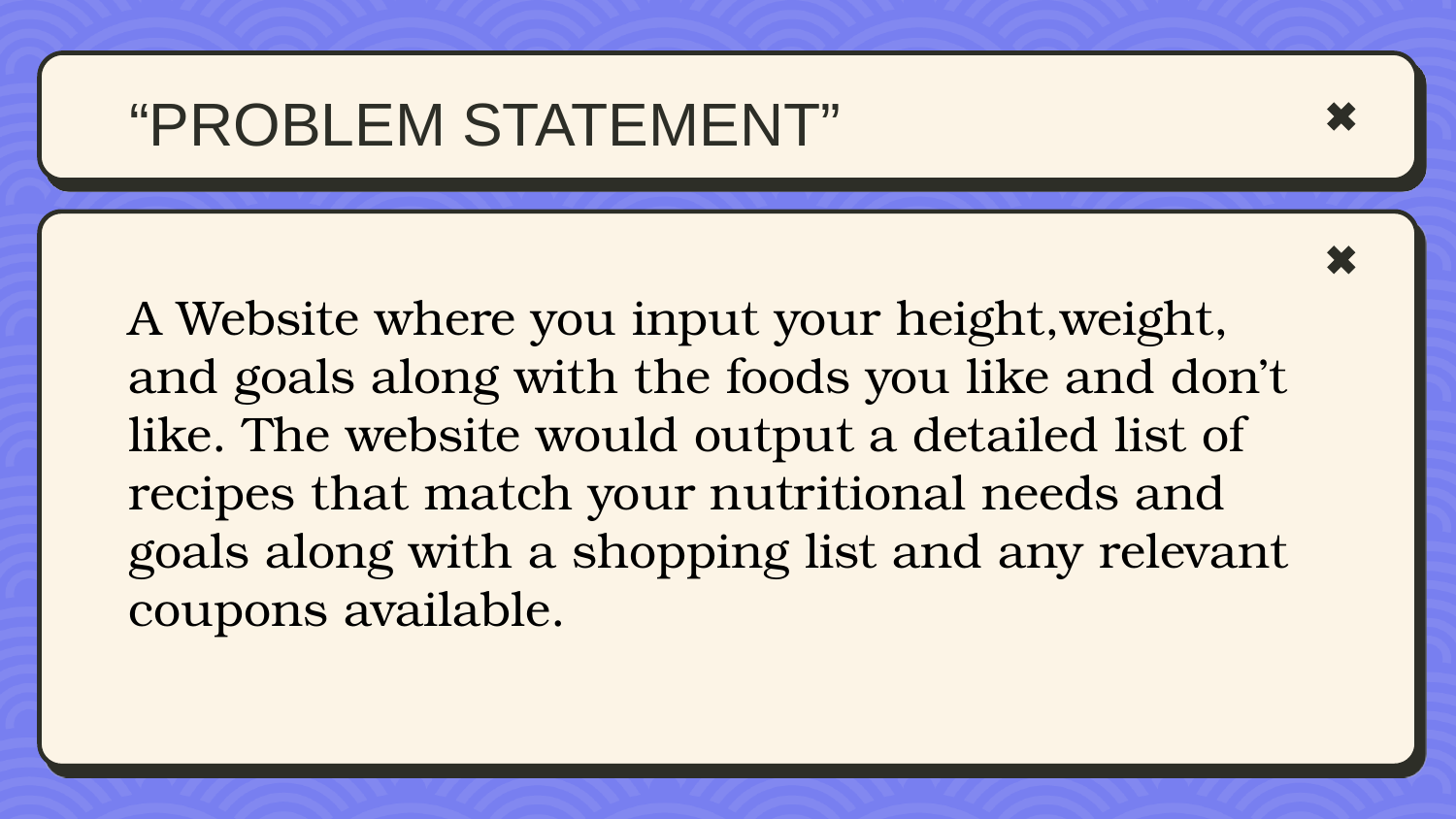

# “PROBLEM STATEMENT”
A Website where you input your height,weight, and goals along with the foods you like and don’t like. The website would output a detailed list of recipes that match your nutritional needs and goals along with a shopping list and any relevant coupons available.